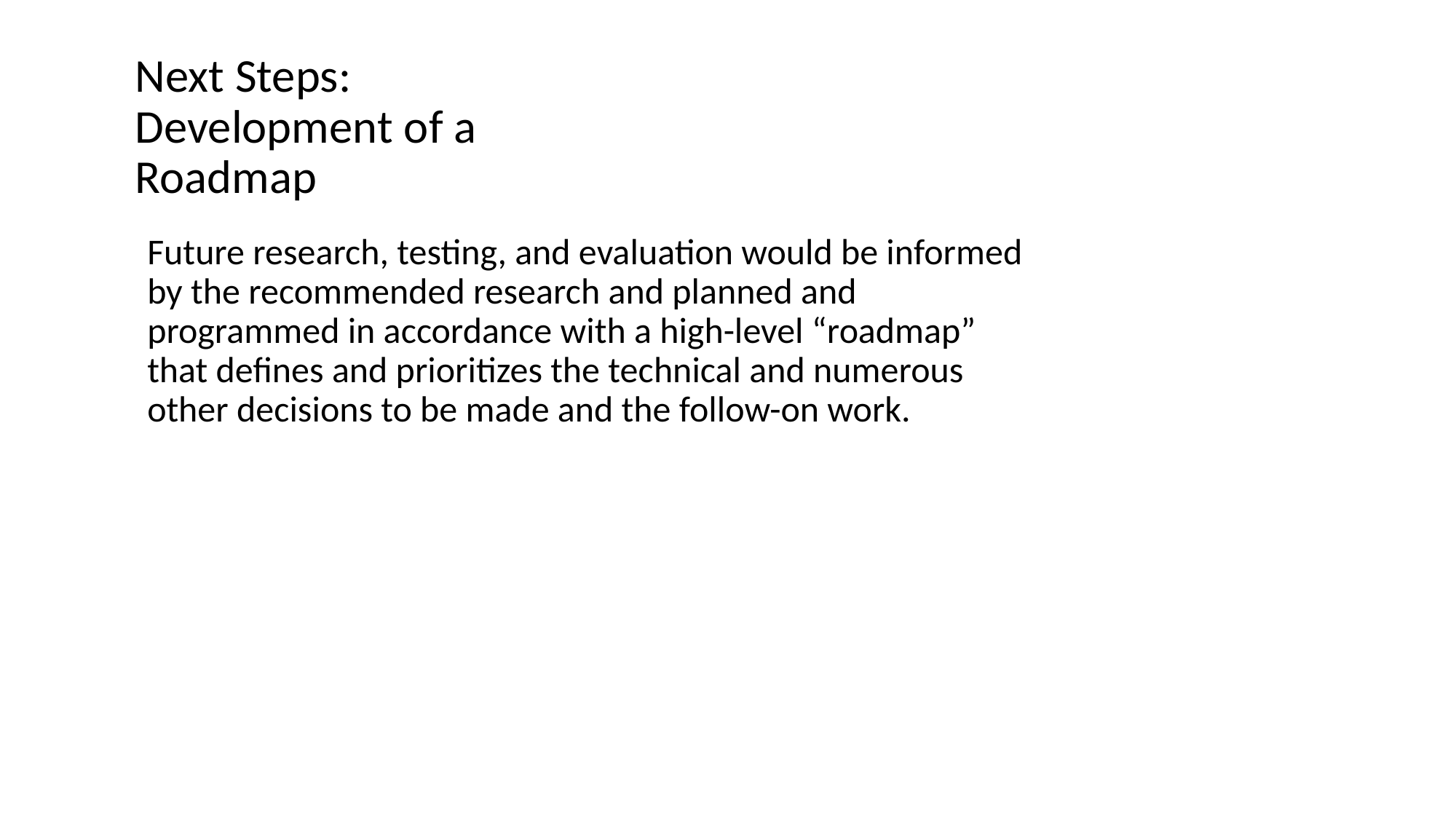

# Next Steps: Development of a Roadmap
Future research, testing, and evaluation would be informed by the recommended research and planned and programmed in accordance with a high-level “roadmap” that defines and prioritizes the technical and numerous other decisions to be made and the follow-on work.